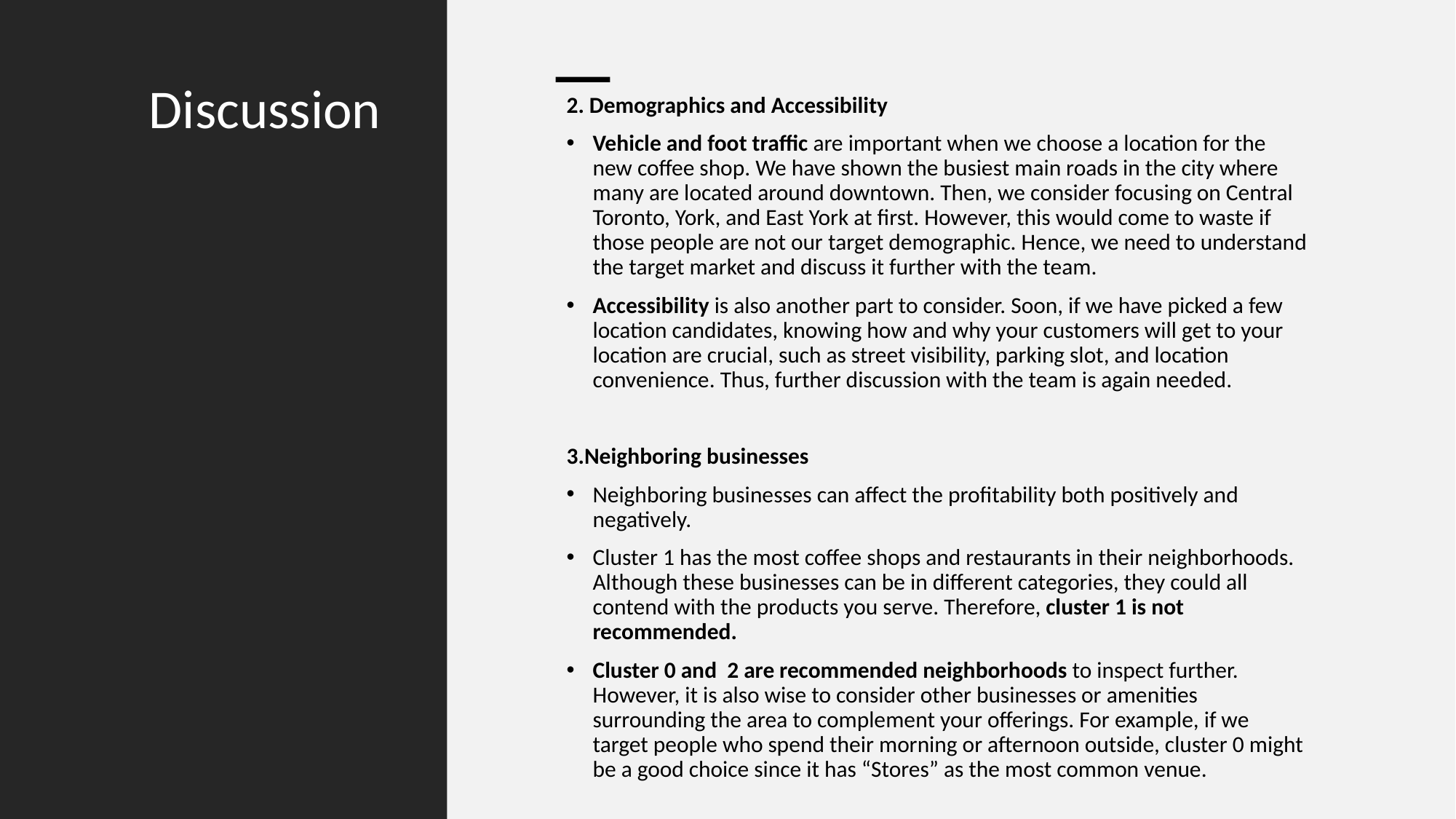

# Discussion

2. Demographics and Accessibility
Vehicle and foot traffic are important when we choose a location for the new coffee shop. We have shown the busiest main roads in the city where many are located around downtown. Then, we consider focusing on Central Toronto, York, and East York at first. However, this would come to waste if those people are not our target demographic. Hence, we need to understand the target market and discuss it further with the team.
Accessibility is also another part to consider. Soon, if we have picked a few location candidates, knowing how and why your customers will get to your location are crucial, such as street visibility, parking slot, and location convenience. Thus, further discussion with the team is again needed.

3.Neighboring businesses
Neighboring businesses can affect the profitability both positively and negatively.
Cluster 1 has the most coffee shops and restaurants in their neighborhoods. Although these businesses can be in different categories, they could all contend with the products you serve. Therefore, cluster 1 is not recommended.
Cluster 0 and  2 are recommended neighborhoods to inspect further. However, it is also wise to consider other businesses or amenities surrounding the area to complement your offerings. For example, if we target people who spend their morning or afternoon outside, cluster 0 might be a good choice since it has “Stores” as the most common venue.